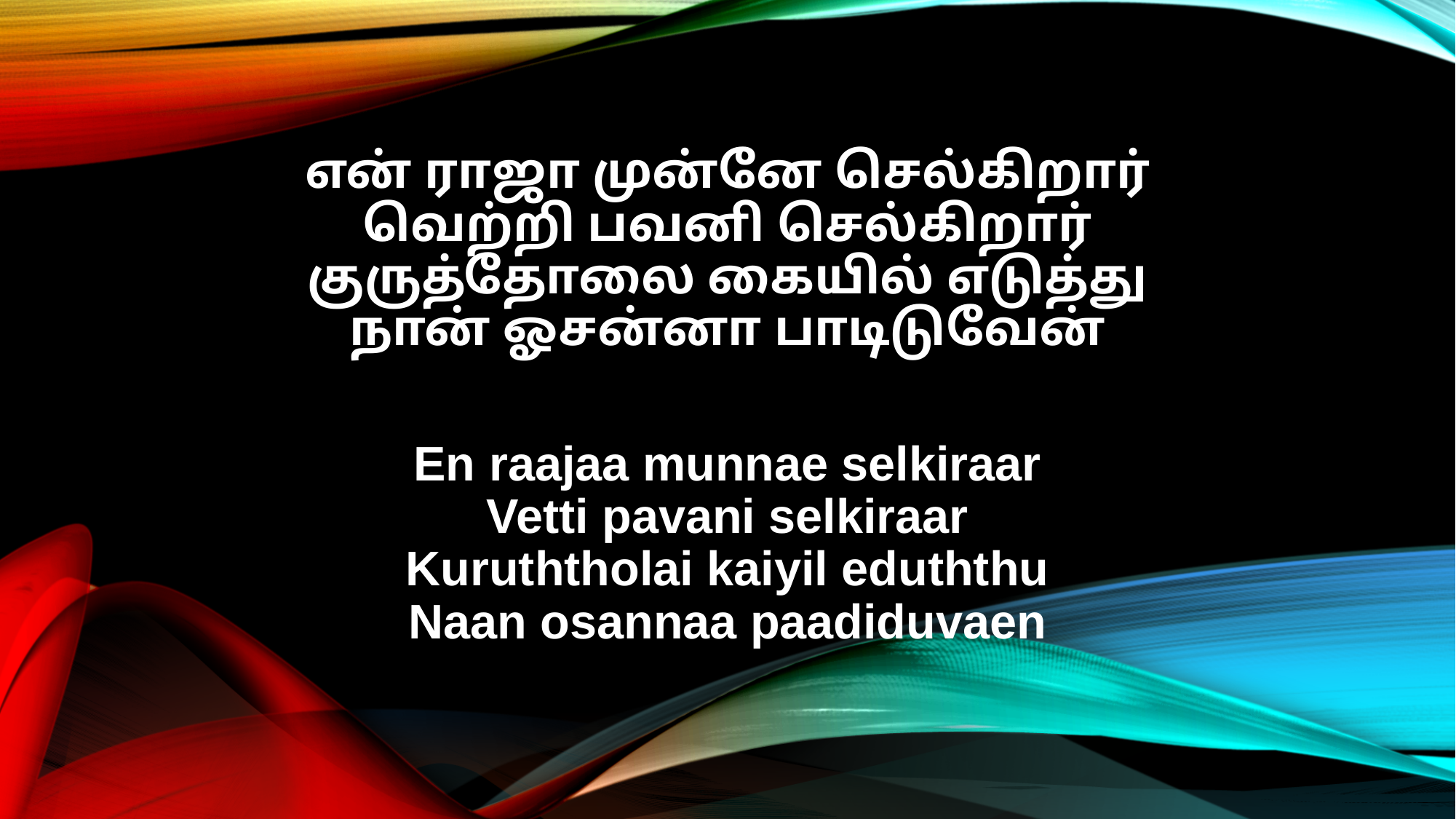

என் ராஜா முன்னே செல்கிறார்
வெற்றி பவனி செல்கிறார்
குருத்தோலை கையில் எடுத்து
நான் ஓசன்னா பாடிடுவேன்

En raajaa munnae selkiraar
Vetti pavani selkiraar
Kuruththolai kaiyil eduththu
Naan osannaa paadiduvaen